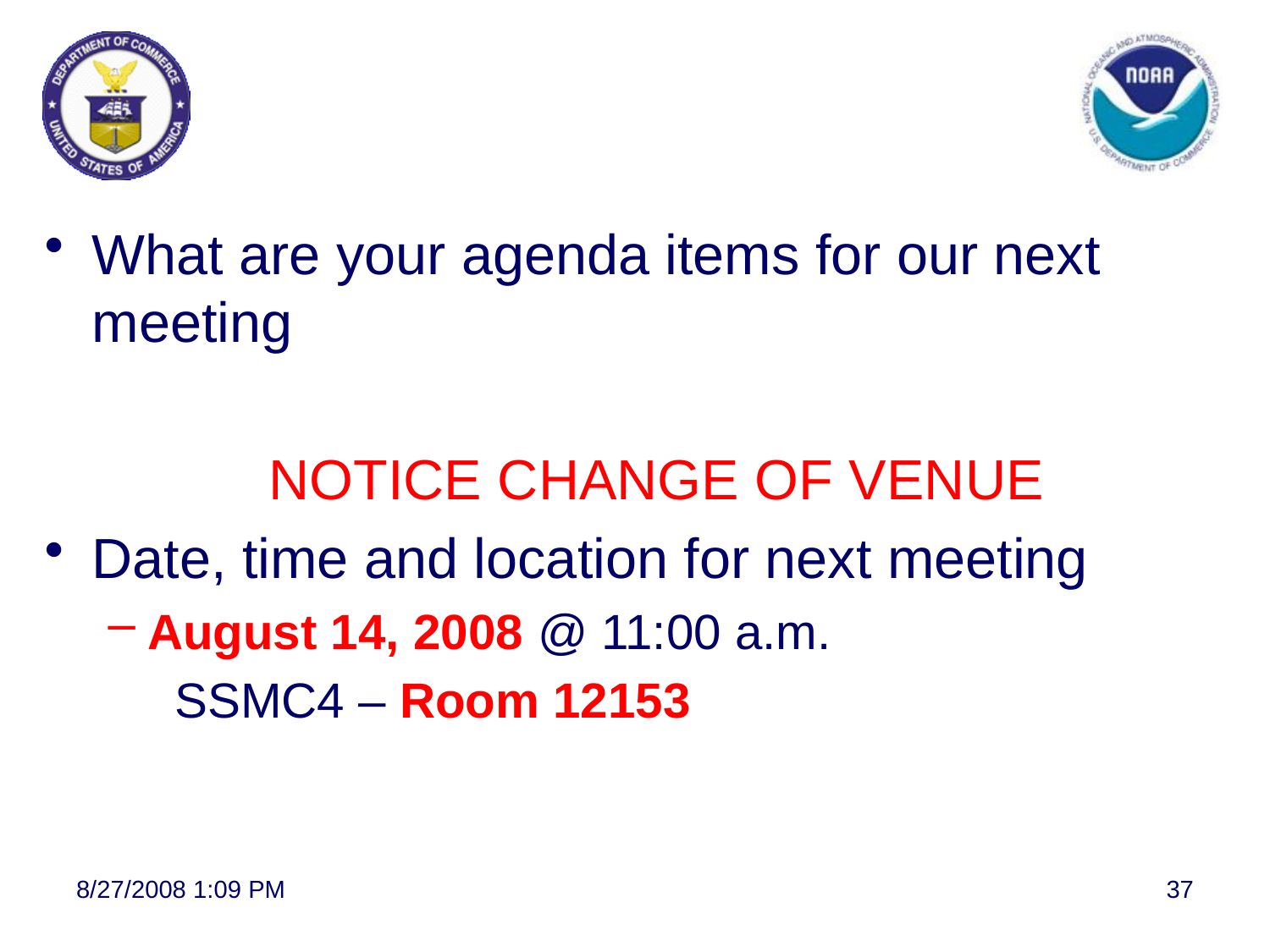

What are your agenda items for our next meeting

NOTICE CHANGE OF VENUE
Date, time and location for next meeting
August 14, 2008 @ 11:00 a.m.
	  SSMC4 – Room 12153
8/27/2008 1:09 PM

37